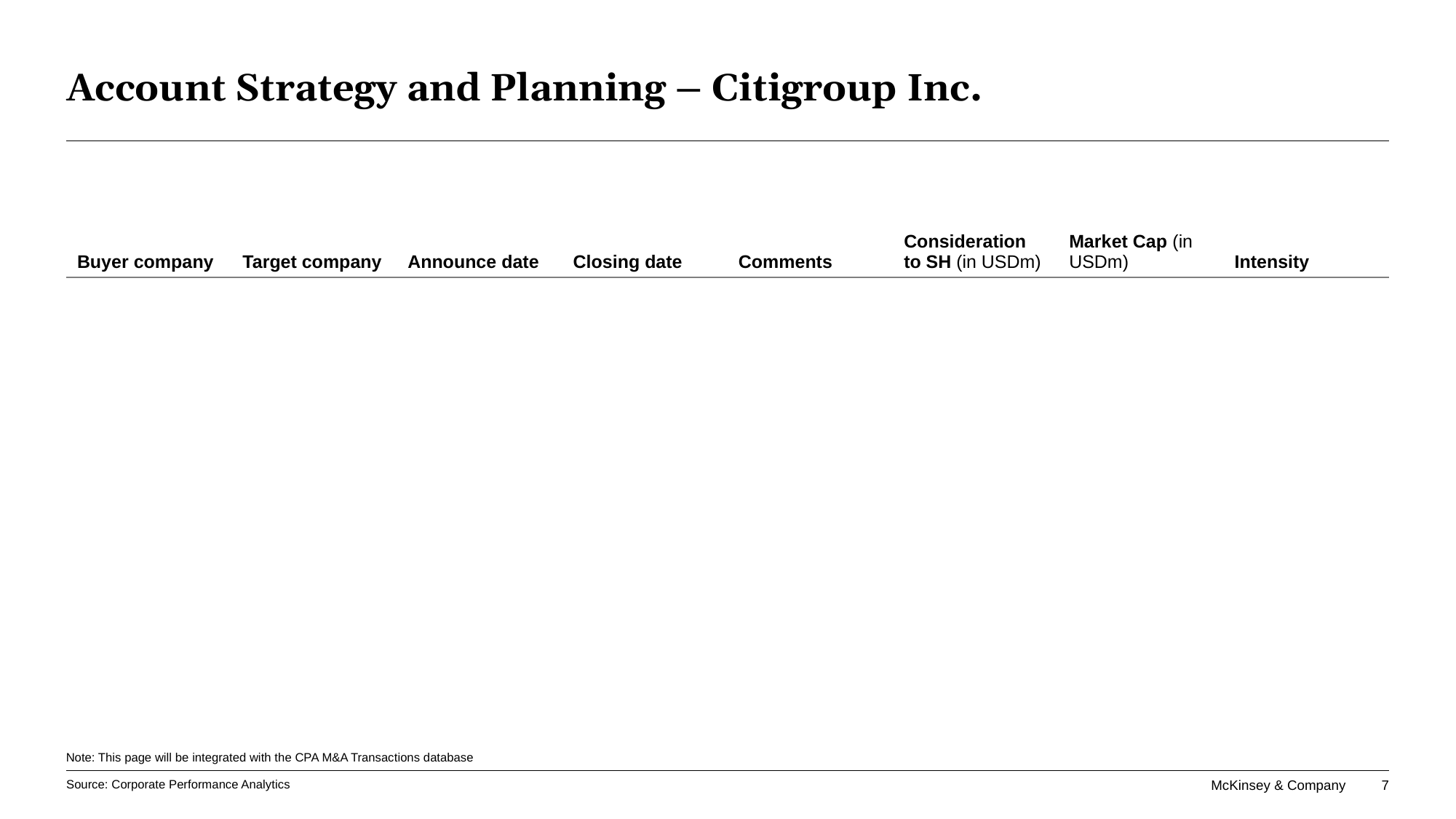

# Account Strategy and Planning – Citigroup Inc.

| Buyer company | Target company | Announce date | Closing date | Comments | Consideration to SH (in USDm) | Market Cap (in USDm) | Intensity |
| --- | --- | --- | --- | --- | --- | --- | --- |
Note: This page will be integrated with the CPA M&A Transactions database

Source: Corporate Performance Analytics